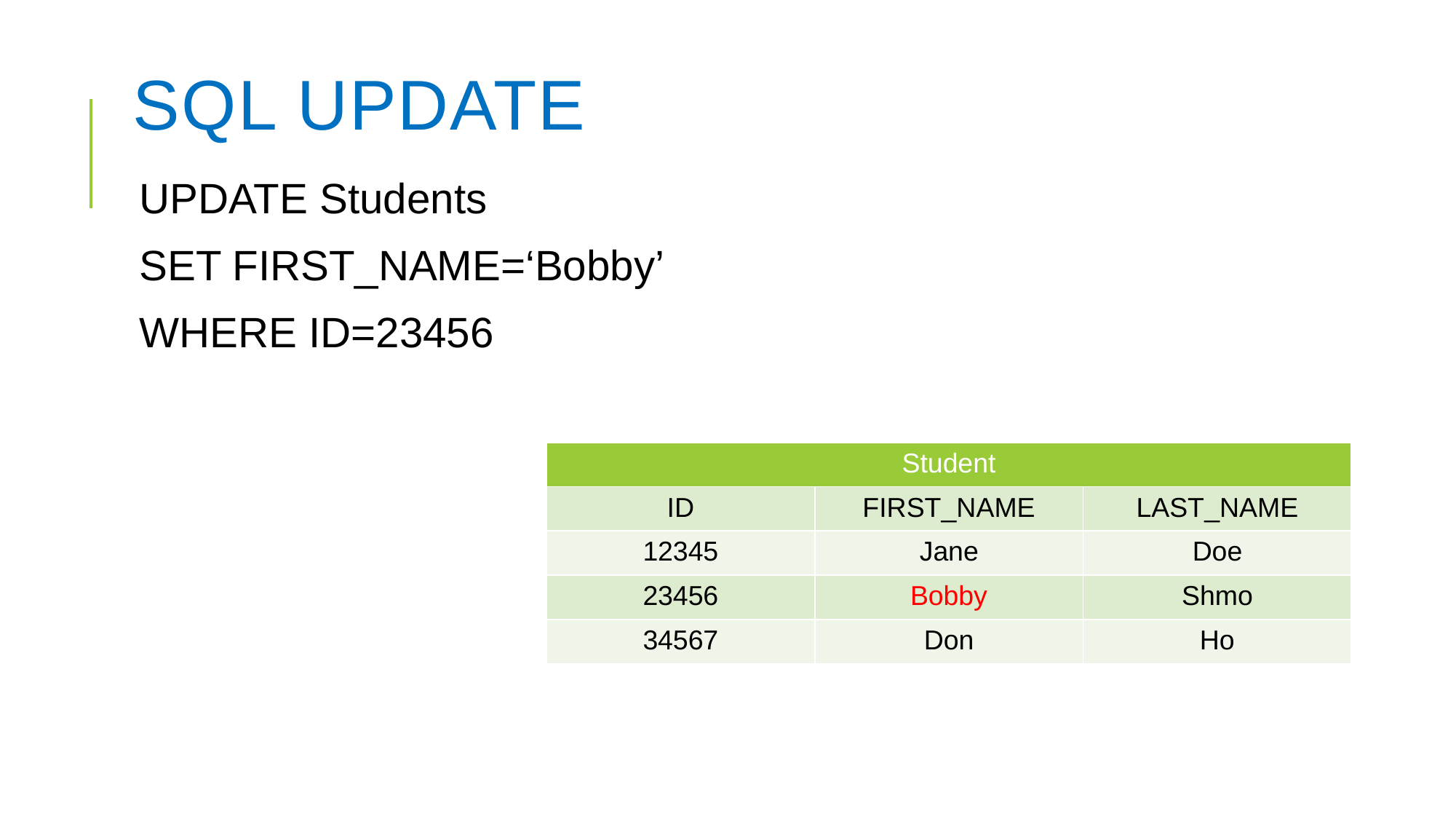

# SQL UPDATE
UPDATE Students
SET FIRST_NAME=‘Bobby’
WHERE ID=23456
| Student |  |  |
| --- | --- | --- |
| ID | FIRST\_NAME | LAST\_NAME |
| 12345 | Jane | Doe |
| 23456 | Bobby | Shmo |
| 34567 | Don | Ho |